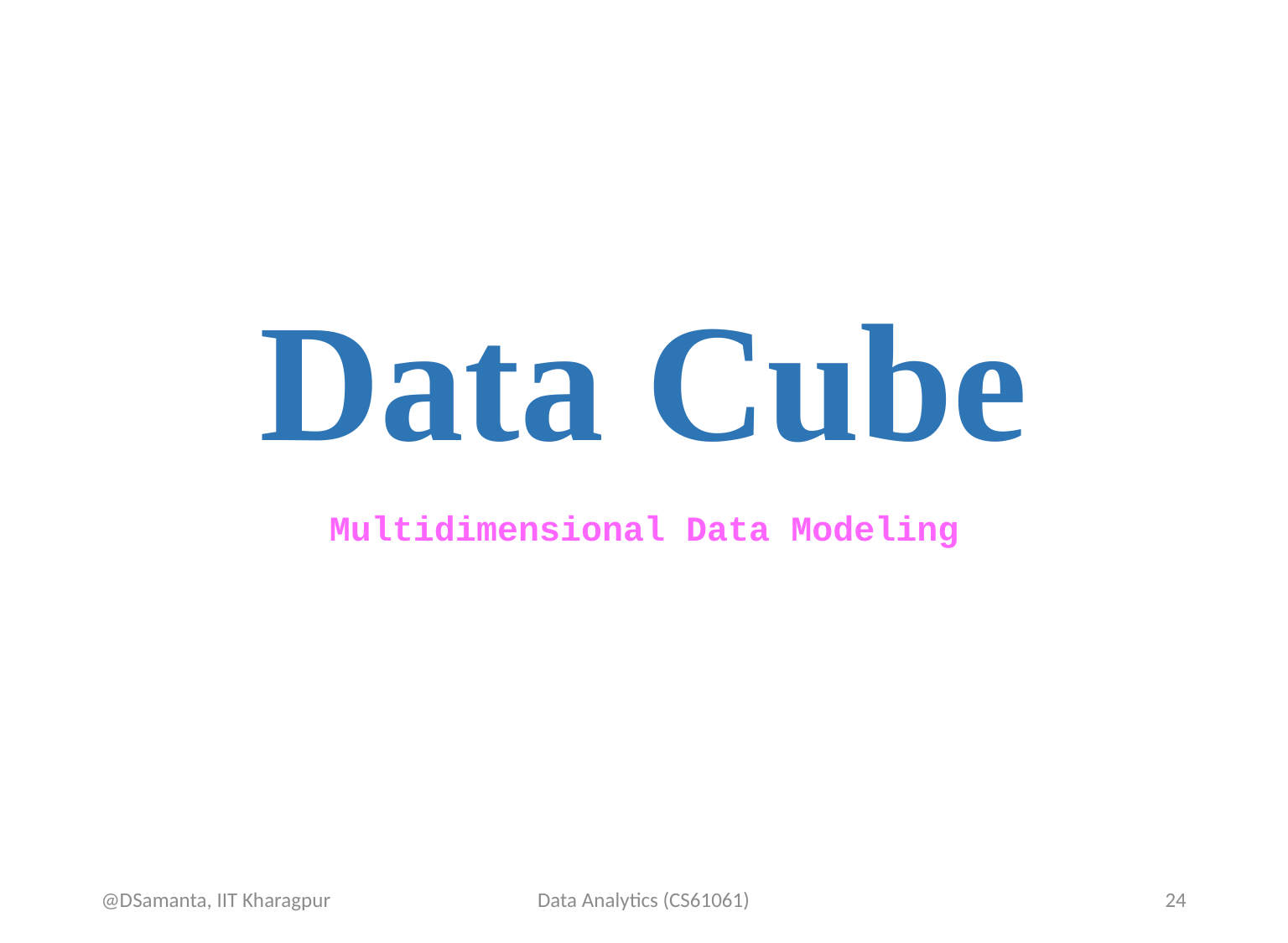

# Data Cube
Multidimensional Data Modeling
@DSamanta, IIT Kharagpur
Data Analytics (CS61061)
24